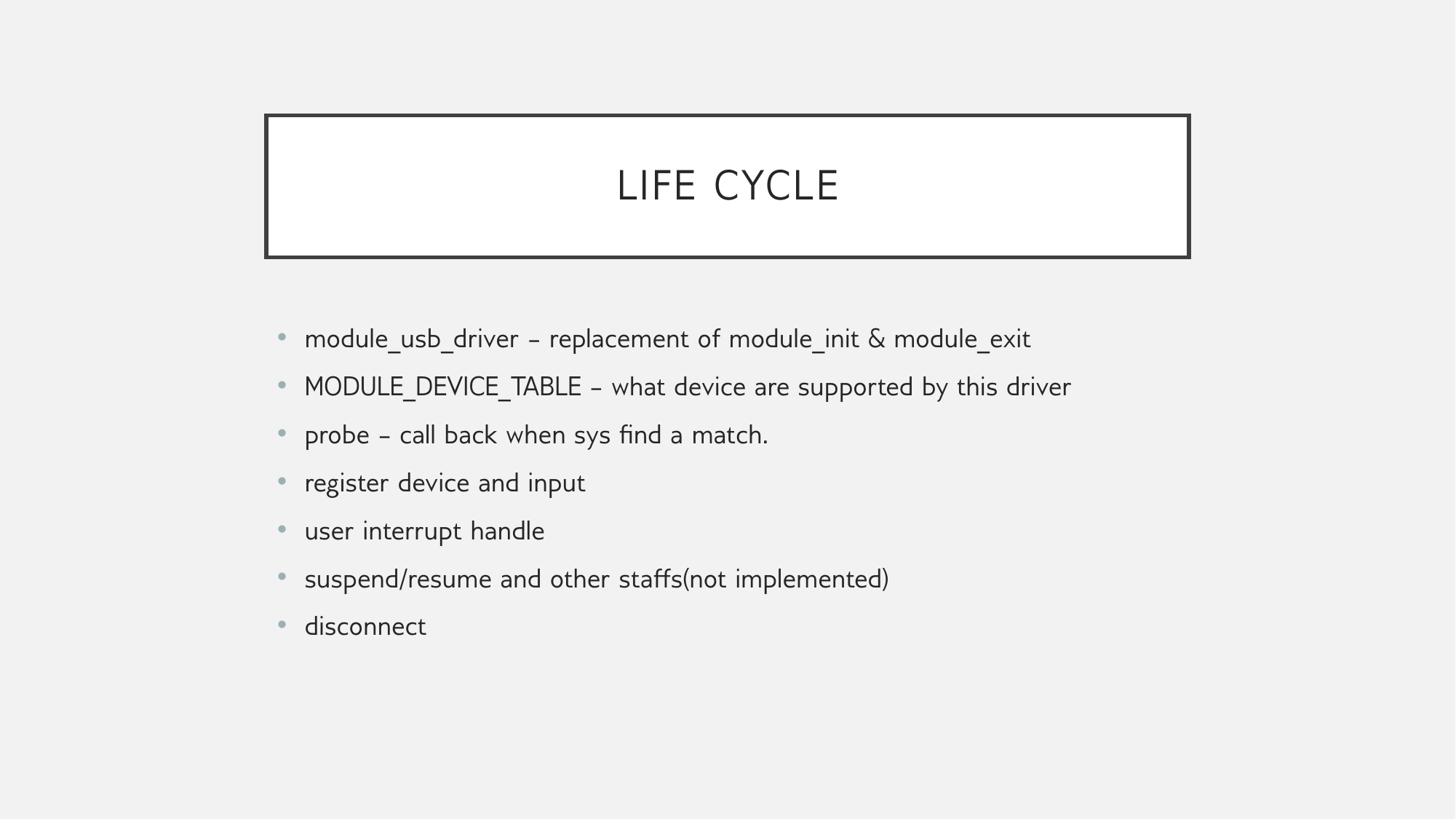

# Life cycle
module_usb_driver – replacement of module_init & module_exit
MODULE_DEVICE_TABLE – what device are supported by this driver
probe – call back when sys find a match.
register device and input
user interrupt handle
suspend/resume and other staffs(not implemented)
disconnect